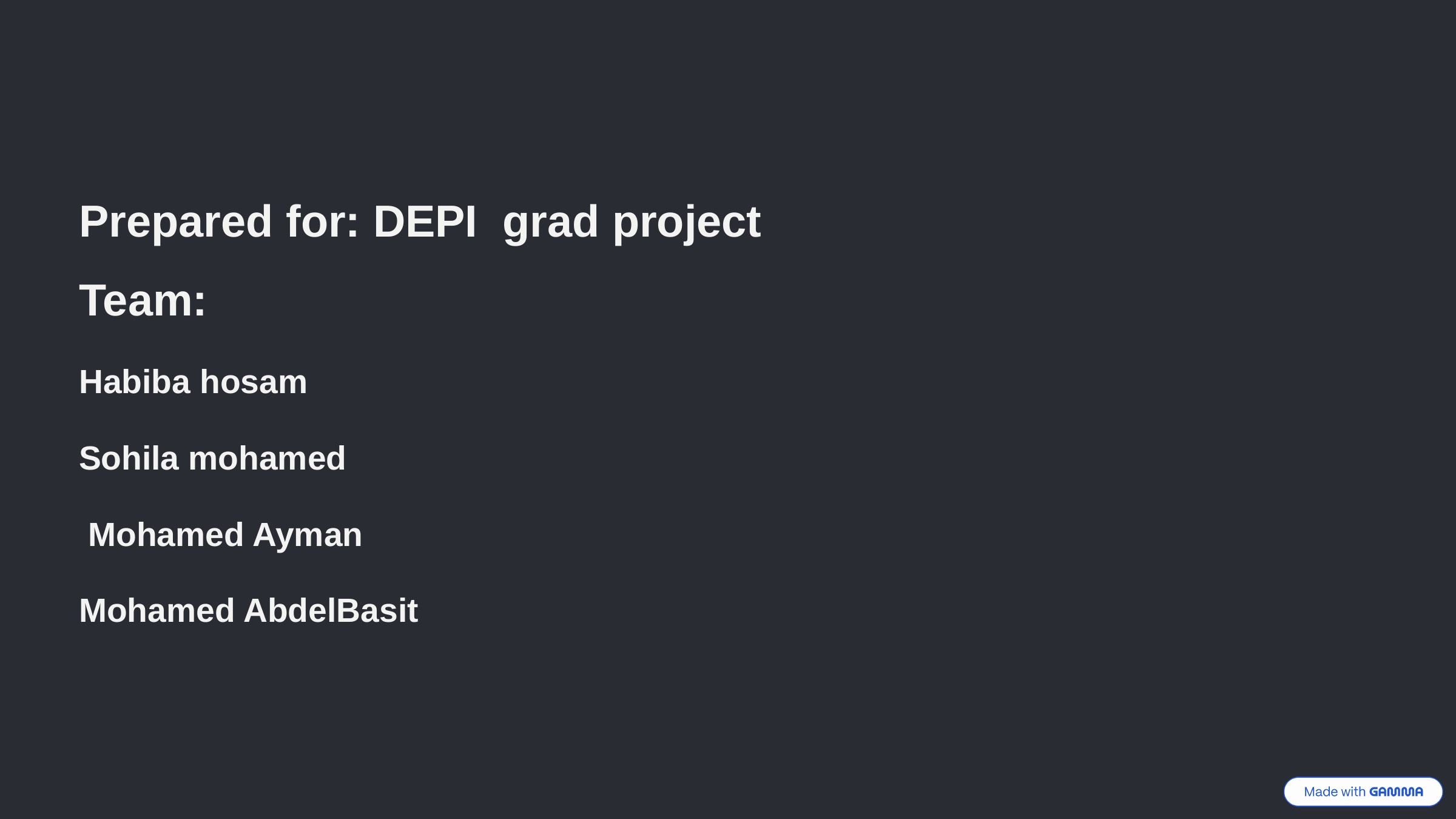

Prepared for: DEPI  grad project
Team:
Habiba hosam
Sohila mohamed
 Mohamed Ayman
Mohamed AbdelBasit